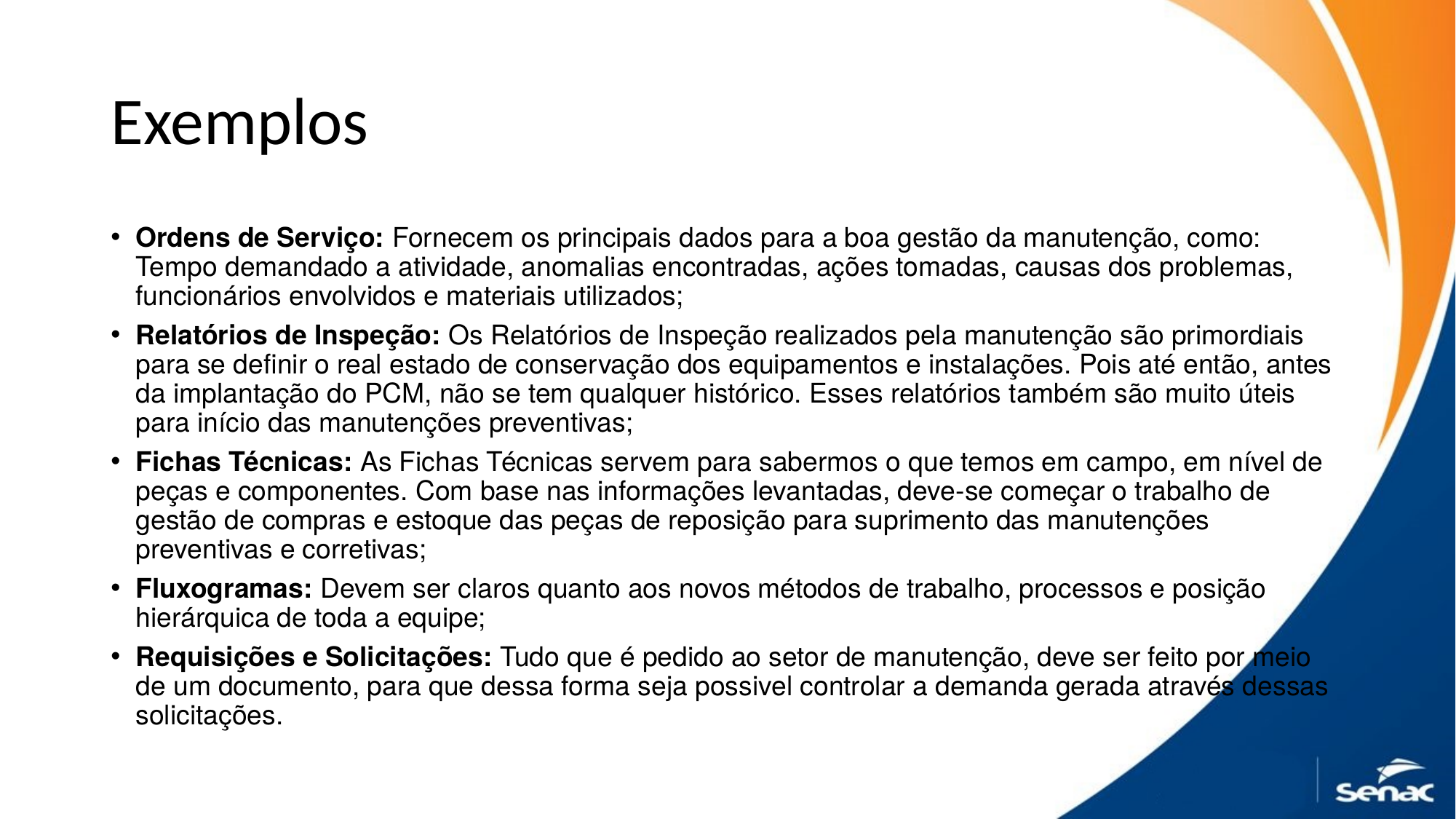

# Exemplos
Ordens de Serviço: Fornecem os principais dados para a boa gestão da manutenção, como: Tempo demandado a atividade, anomalias encontradas, ações tomadas, causas dos problemas, funcionários envolvidos e materiais utilizados;
Relatórios de Inspeção: Os Relatórios de Inspeção realizados pela manutenção são primordiais para se definir o real estado de conservação dos equipamentos e instalações. Pois até então, antes da implantação do PCM, não se tem qualquer histórico. Esses relatórios também são muito úteis para início das manutenções preventivas;
Fichas Técnicas: As Fichas Técnicas servem para sabermos o que temos em campo, em nível de peças e componentes. Com base nas informações levantadas, deve-se começar o trabalho de gestão de compras e estoque das peças de reposição para suprimento das manutenções preventivas e corretivas;
Fluxogramas: Devem ser claros quanto aos novos métodos de trabalho, processos e posição hierárquica de toda a equipe;
Requisições e Solicitações: Tudo que é pedido ao setor de manutenção, deve ser feito por meio de um documento, para que dessa forma seja possivel controlar a demanda gerada através dessas solicitações.